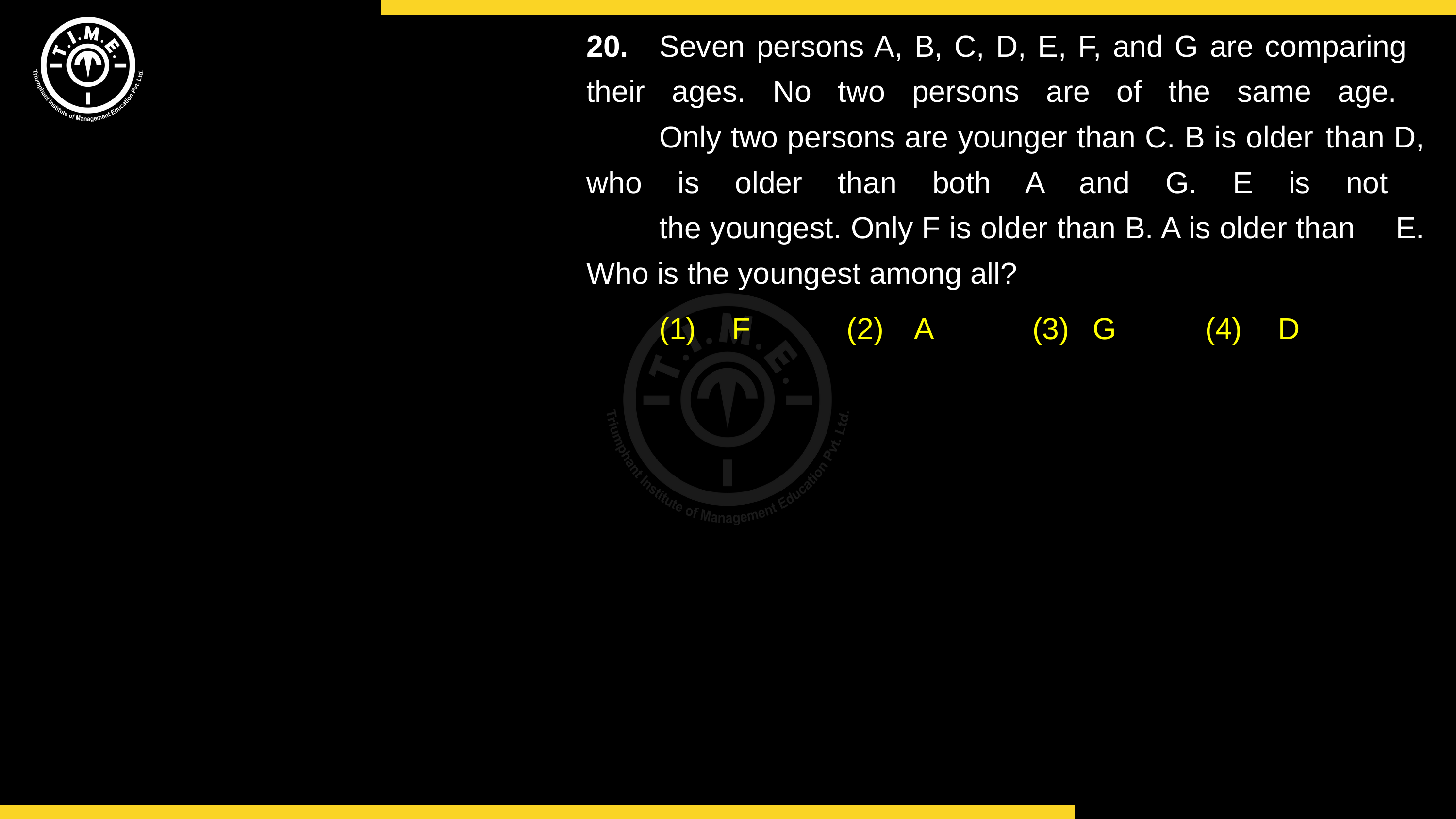

20.	Seven persons A, B, C, D, E, F, and G are comparing 	their ages. No two persons are of the same age.
	Only two persons are younger than C. B is older 	than D, who is older than both A and G. E is not
	the youngest. Only F is older than B. A is older than 	E. Who is the youngest among all?
	(1)	F	(2)	A	(3)	G	(4)	D